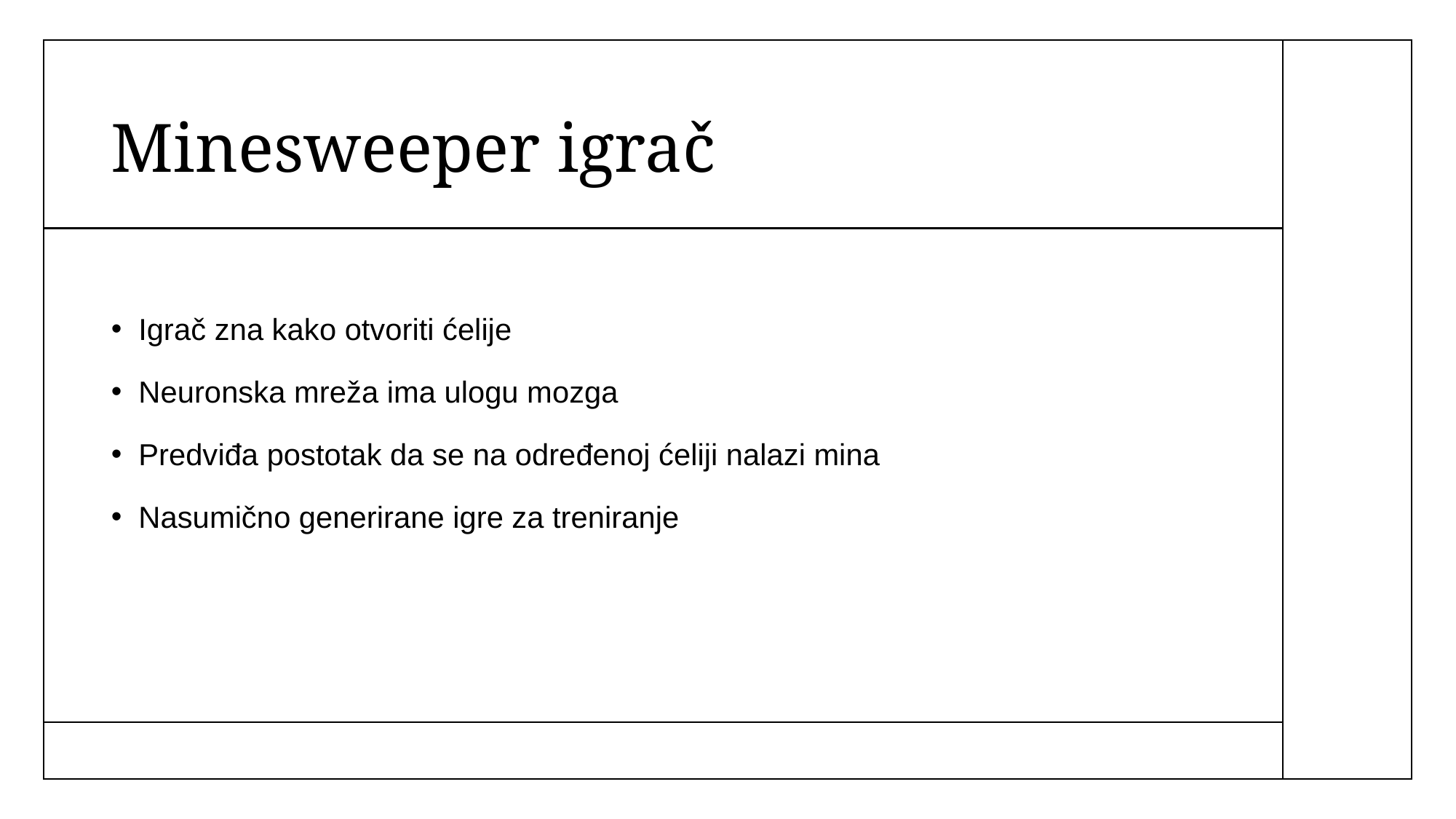

# Minesweeper igrač
Igrač zna kako otvoriti ćelije
Neuronska mreža ima ulogu mozga
Predviđa postotak da se na određenoj ćeliji nalazi mina
Nasumično generirane igre za treniranje

4